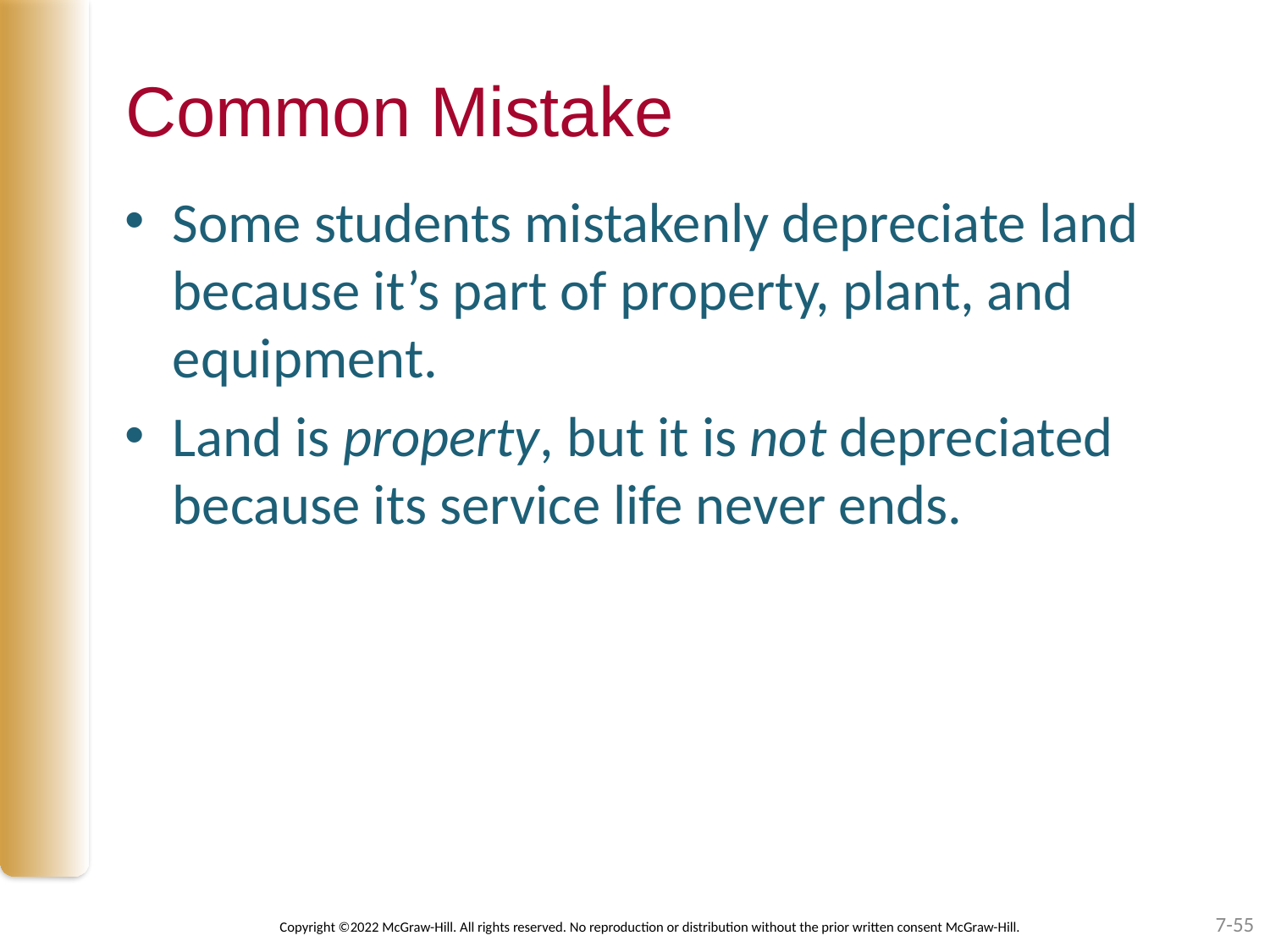

# Common Mistake
Some students mistakenly depreciate land because it’s part of property, plant, and equipment.
Land is property, but it is not depreciated because its service life never ends.
7-55
Copyright ©2022 McGraw-Hill. All rights reserved. No reproduction or distribution without the prior written consent McGraw-Hill.